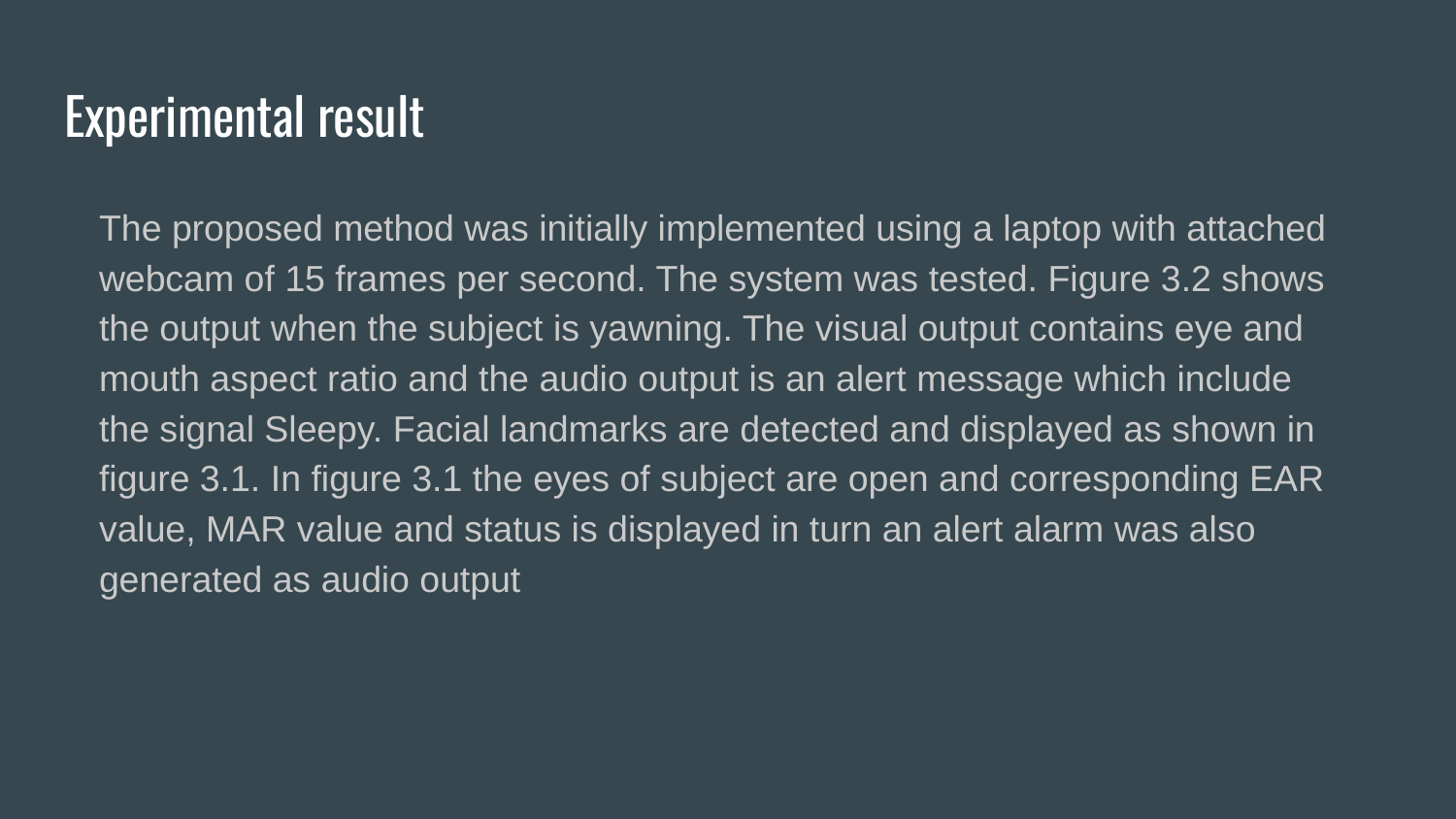

# Experimental result
The proposed method was initially implemented using a laptop with attached webcam of 15 frames per second. The system was tested. Figure 3.2 shows the output when the subject is yawning. The visual output contains eye and mouth aspect ratio and the audio output is an alert message which include the signal Sleepy. Facial landmarks are detected and displayed as shown in figure 3.1. In figure 3.1 the eyes of subject are open and corresponding EAR value, MAR value and status is displayed in turn an alert alarm was also generated as audio output